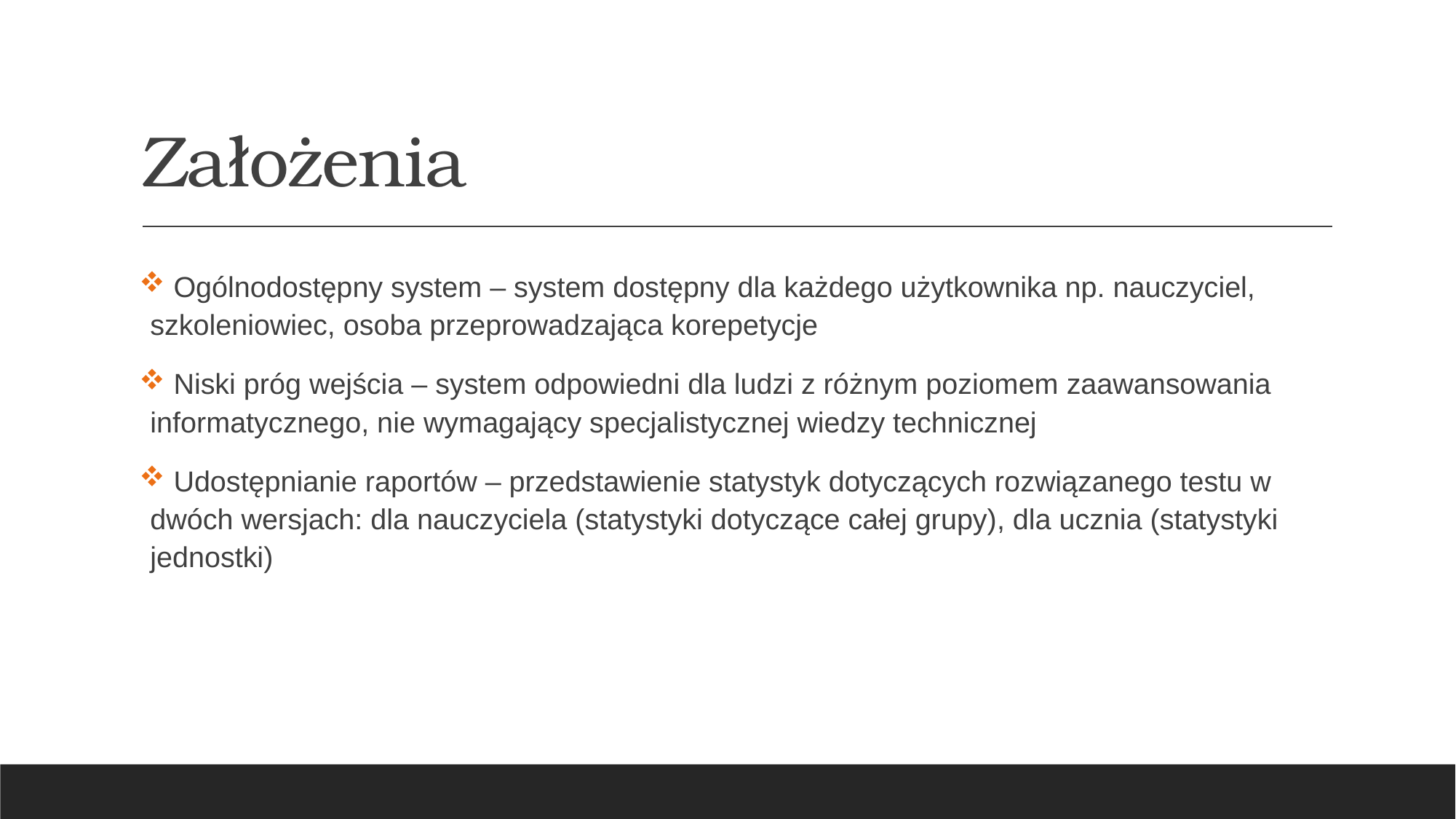

# Założenia
 Ogólnodostępny system – system dostępny dla każdego użytkownika np. nauczyciel, szkoleniowiec, osoba przeprowadzająca korepetycje
 Niski próg wejścia – system odpowiedni dla ludzi z różnym poziomem zaawansowania informatycznego, nie wymagający specjalistycznej wiedzy technicznej
 Udostępnianie raportów – przedstawienie statystyk dotyczących rozwiązanego testu w dwóch wersjach: dla nauczyciela (statystyki dotyczące całej grupy), dla ucznia (statystyki jednostki)